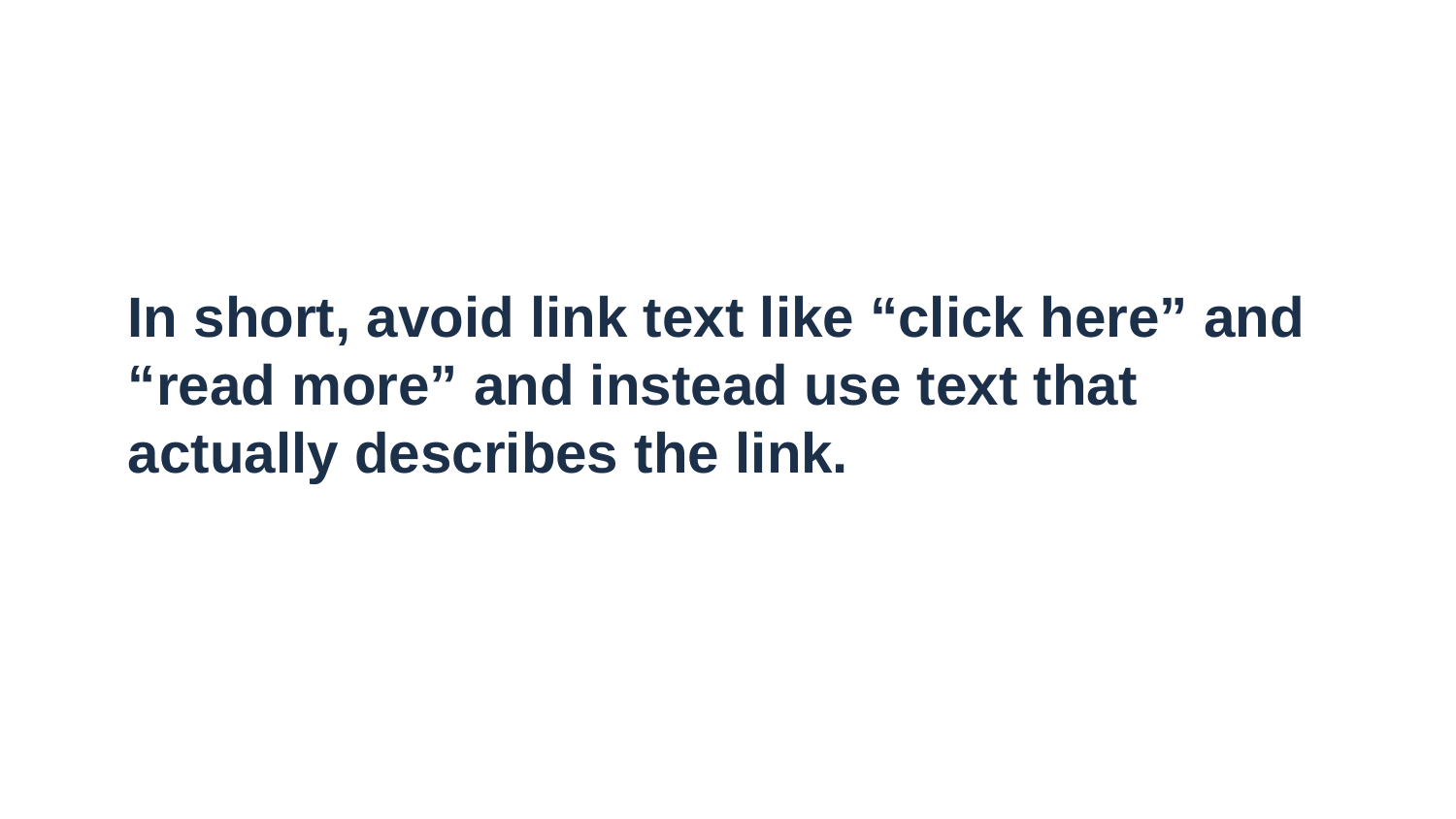

# In short, avoid link text like “click here” and “read more” and instead use text that actually describes the link.